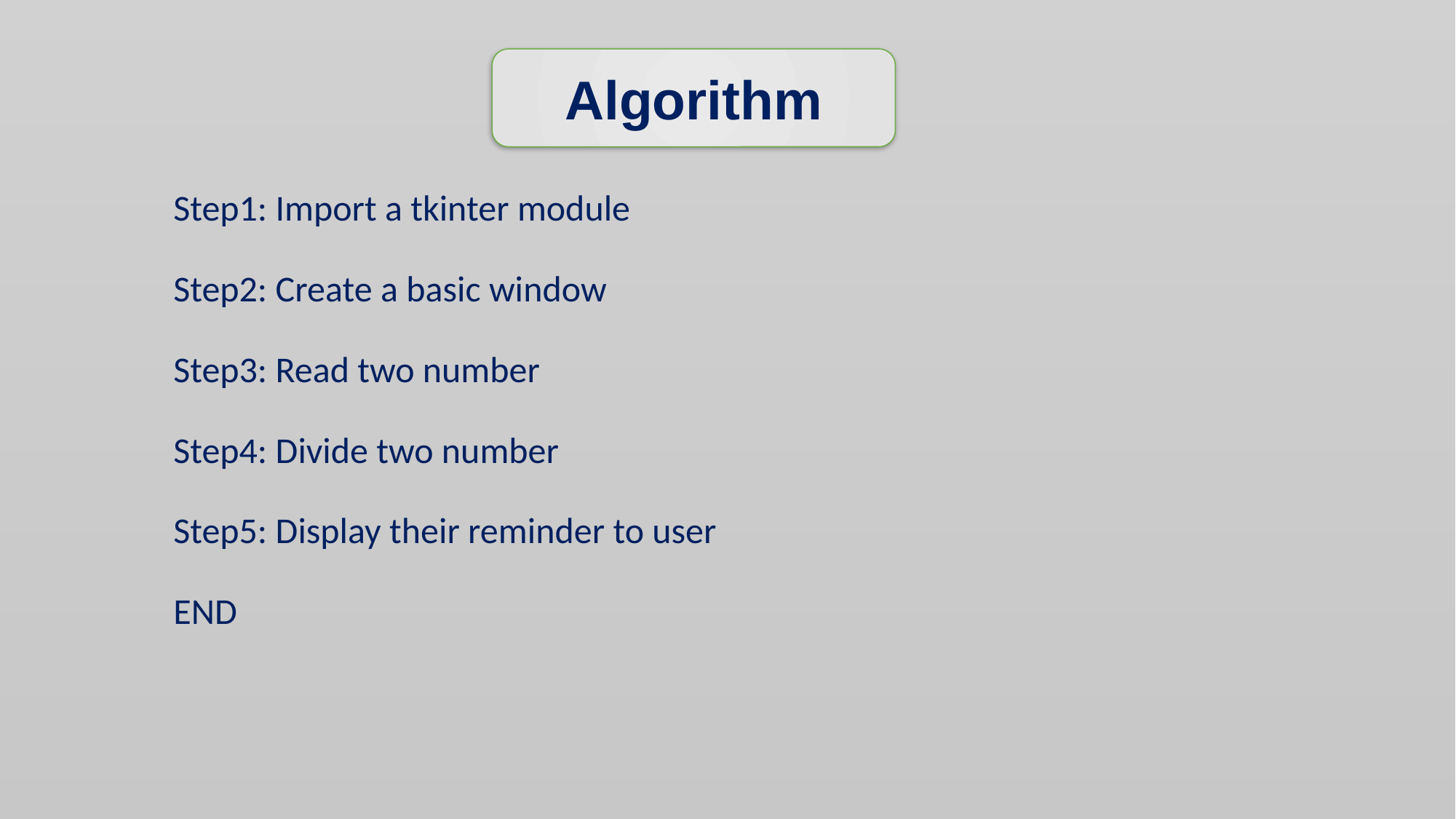

Algorithm
# Step1: Import a tkinter module
Step2: Create a basic window
Step3: Read two number
Step4: Divide two number
Step5: Display their reminder to user
END